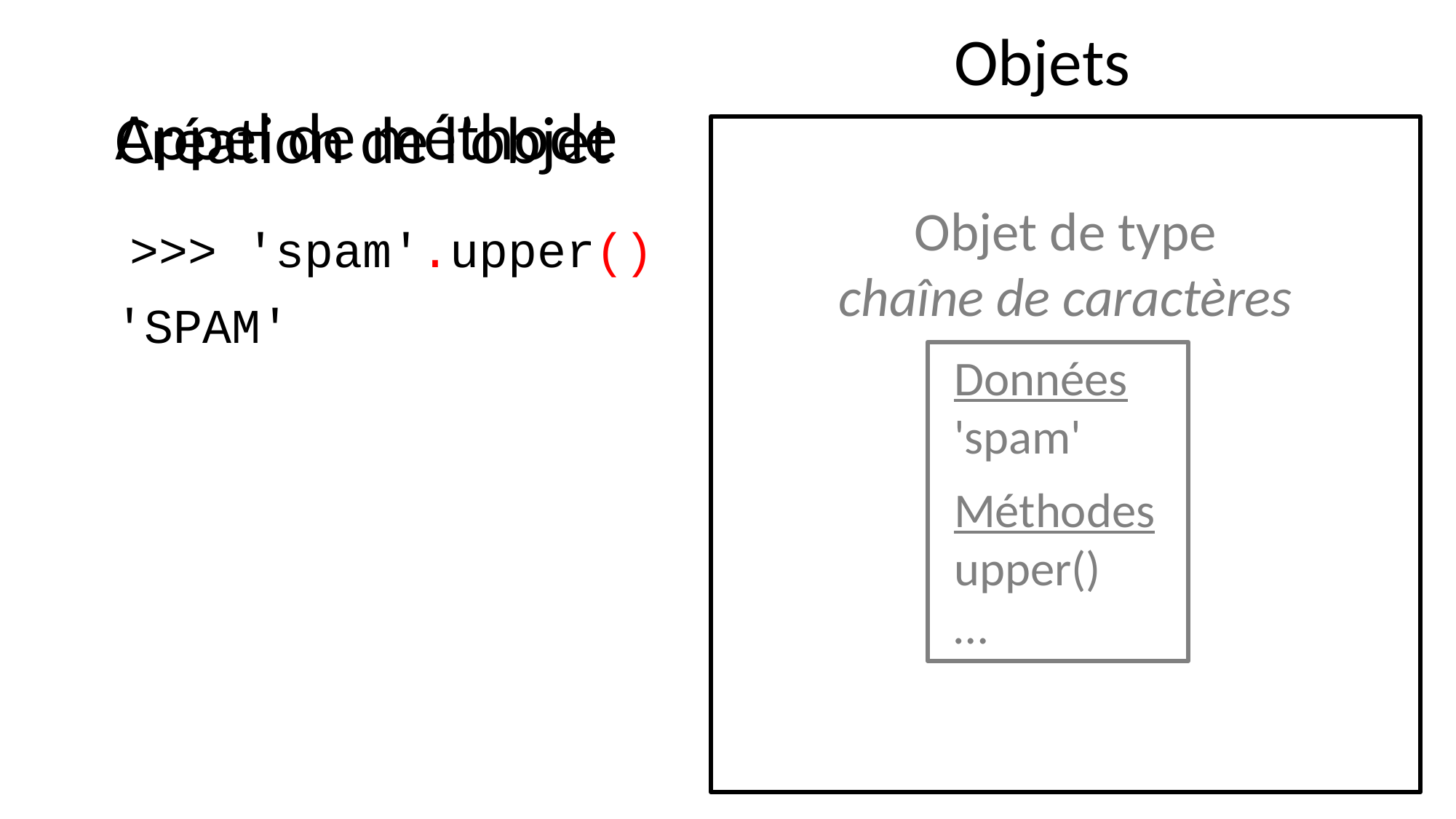

Objets

Appel de méthode
Création de l’objet
Objet de type chaîne de caractères
>>> 'spam'

>>> 'spam'.upper()

'SPAM'

Données
'spam'
Méthodes
upper()
…